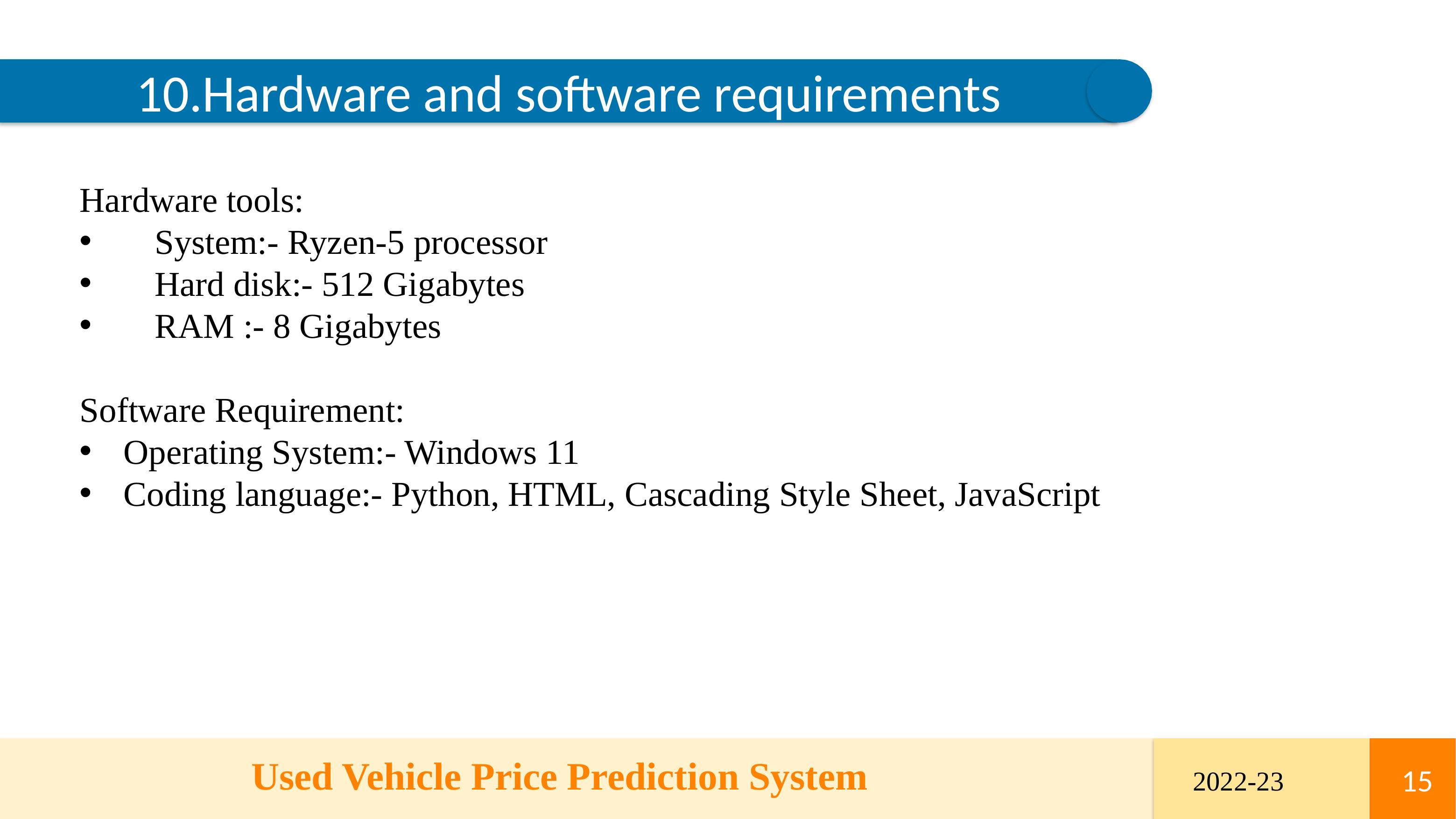

10.Hardware and software requirements

Hardware tools:
	System:- Ryzen-5 processor
	Hard disk:- 512 Gigabytes
	RAM :- 8 Gigabytes

Software Requirement:
Operating System:- Windows 11
Coding language:- Python, HTML, Cascading Style Sheet, JavaScript

 Used Vehicle Price Prediction System

15
15
2022-23